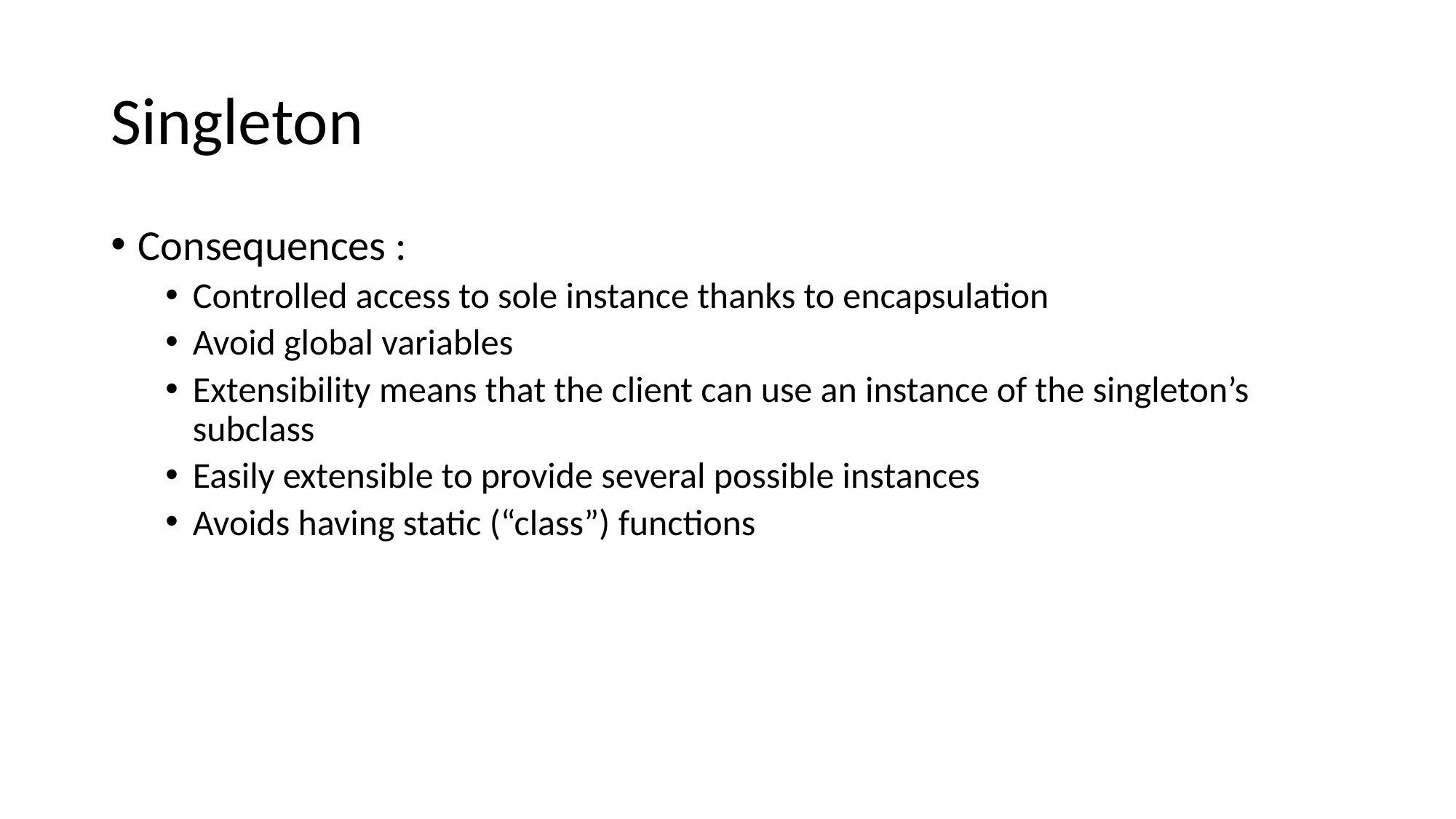

# Singleton
Consequences :
Controlled access to sole instance thanks to encapsulation
Avoid global variables
Extensibility means that the client can use an instance of the singleton’s subclass
Easily extensible to provide several possible instances
Avoids having static (“class”) functions